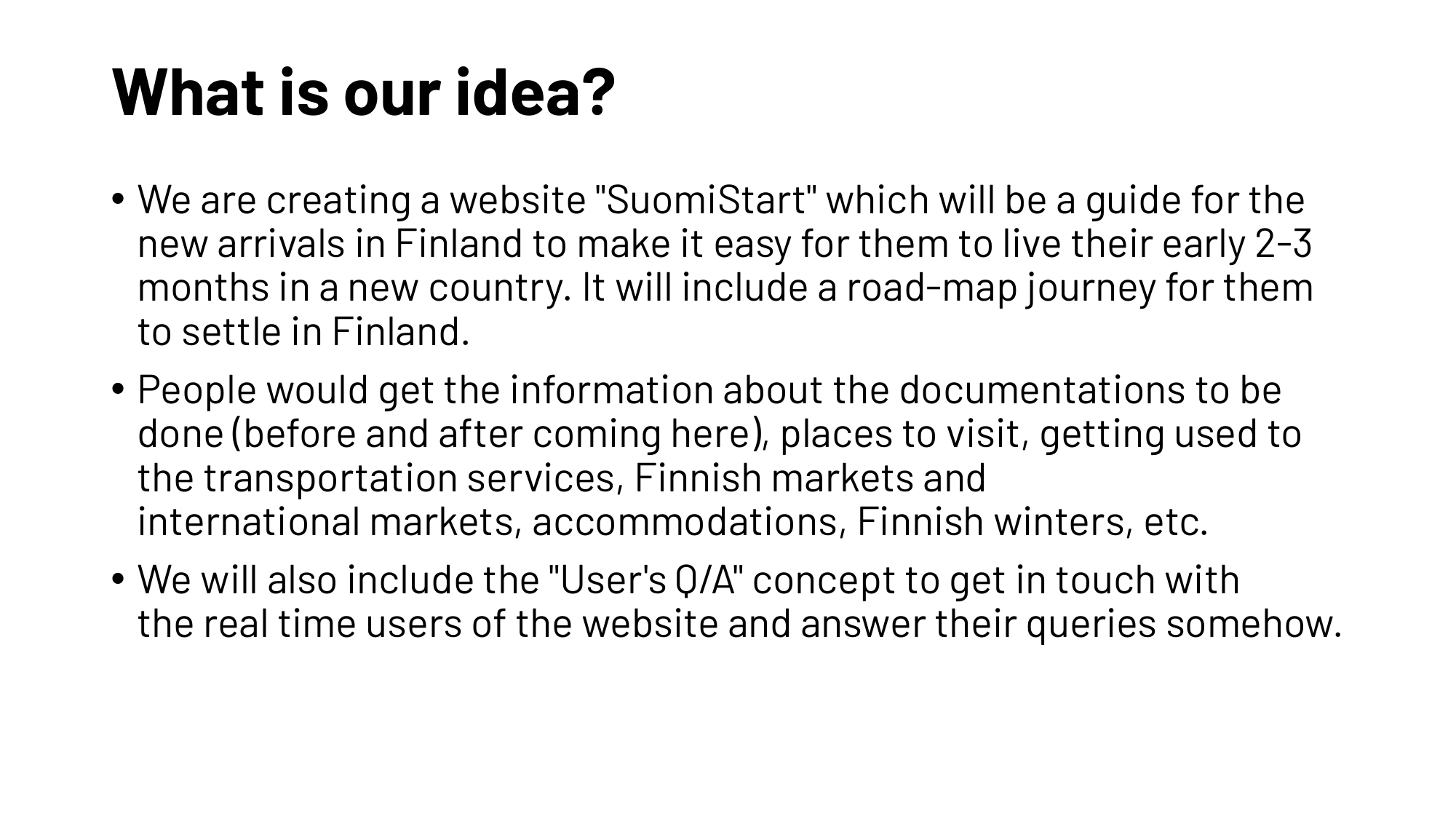

# What is our idea?
We are creating a website "SuomiStart" which will be a guide for the new arrivals in Finland to make it easy for them to live their early 2-3 months in a new country. It will include a road-map journey for them to settle in Finland.
People would get the information about the documentations to be done (before and after coming here), places to visit, getting used to the transportation services, Finnish markets and international markets, accommodations, Finnish winters, etc.
We will also include the "User's Q/A" concept to get in touch with the real time users of the website and answer their queries somehow.